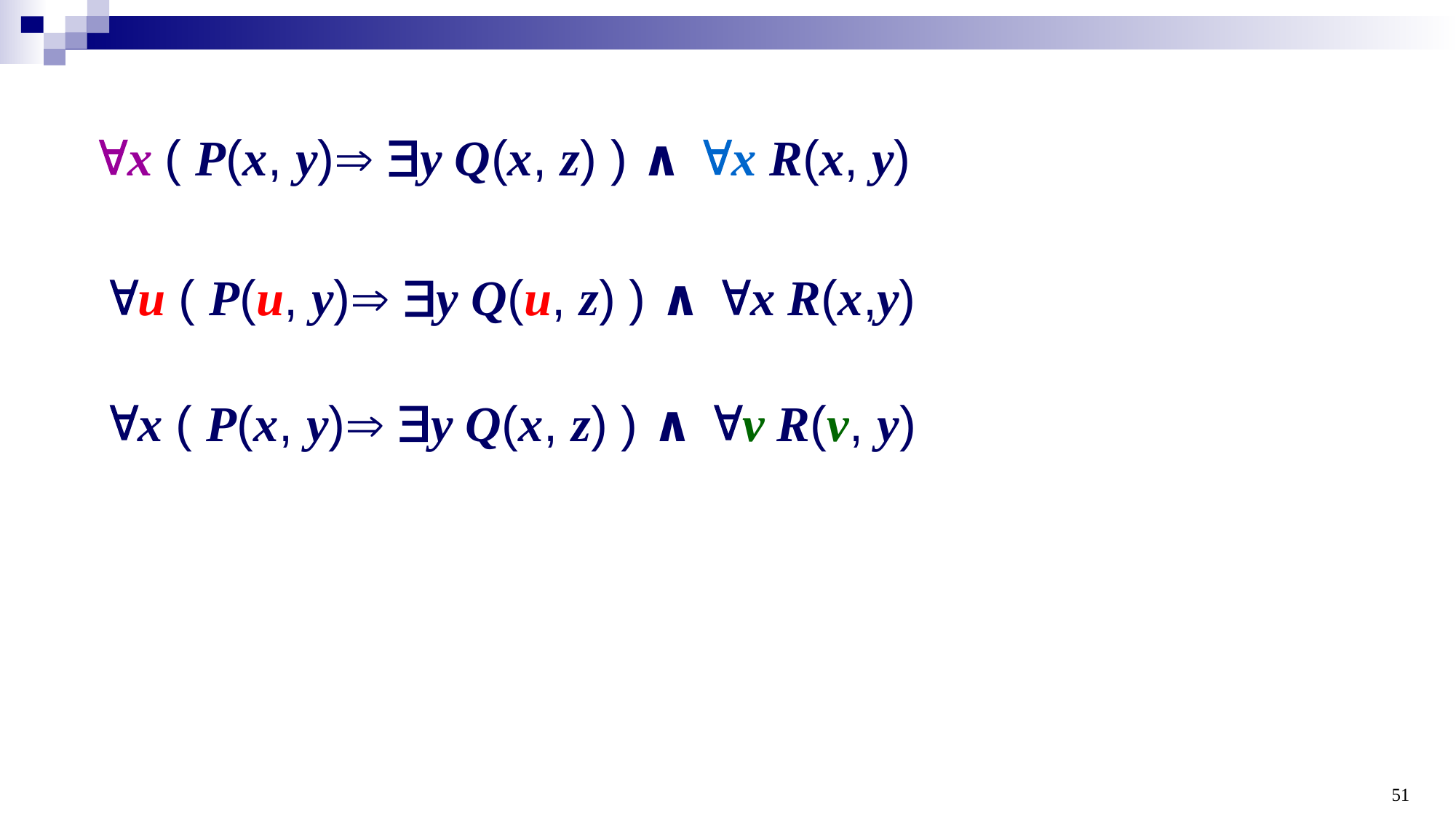

∀x ( P(x, y)⇒ ∃y Q(x, z) ) ∧ ∀x R(x, y)
∀u ( P(u, y)⇒ ∃y Q(u, z) ) ∧ ∀x R(x,y)
∀x ( P(x, y)⇒ ∃y Q(x, z) ) ∧ ∀v R(v, y)
51